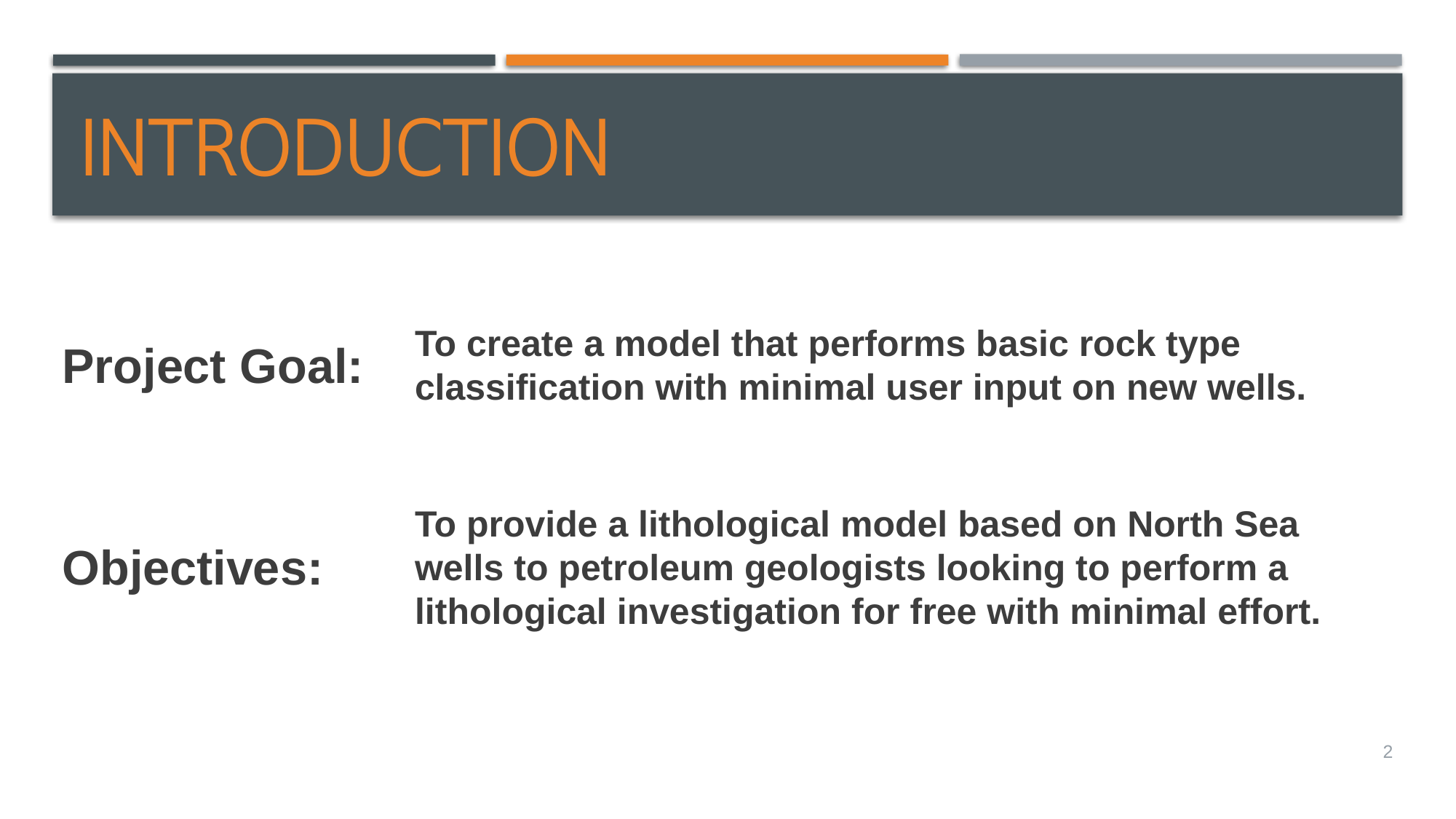

Introduction
To create a model that performs basic rock type classification with minimal user input on new wells.
Project Goal:
To provide a lithological model based on North Sea wells to petroleum geologists looking to perform a lithological investigation for free with minimal effort.
Objectives:
2